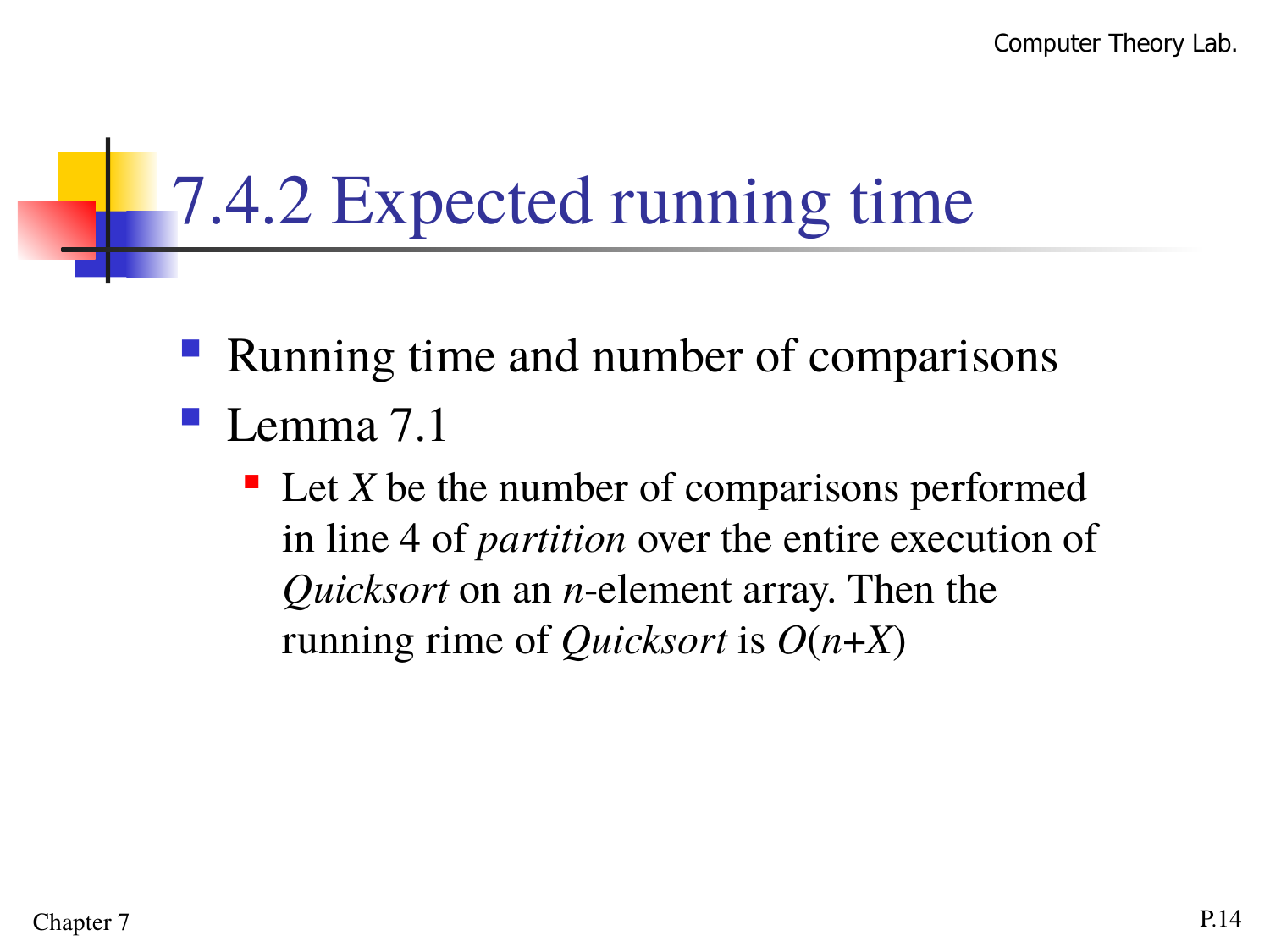

# 7.4.2 Expected running time
Running time and number of comparisons
Lemma 7.1
Let X be the number of comparisons performed in line 4 of partition over the entire execution of Quicksort on an n-element array. Then the running rime of Quicksort is O(n+X)
Chapter 7
P.14